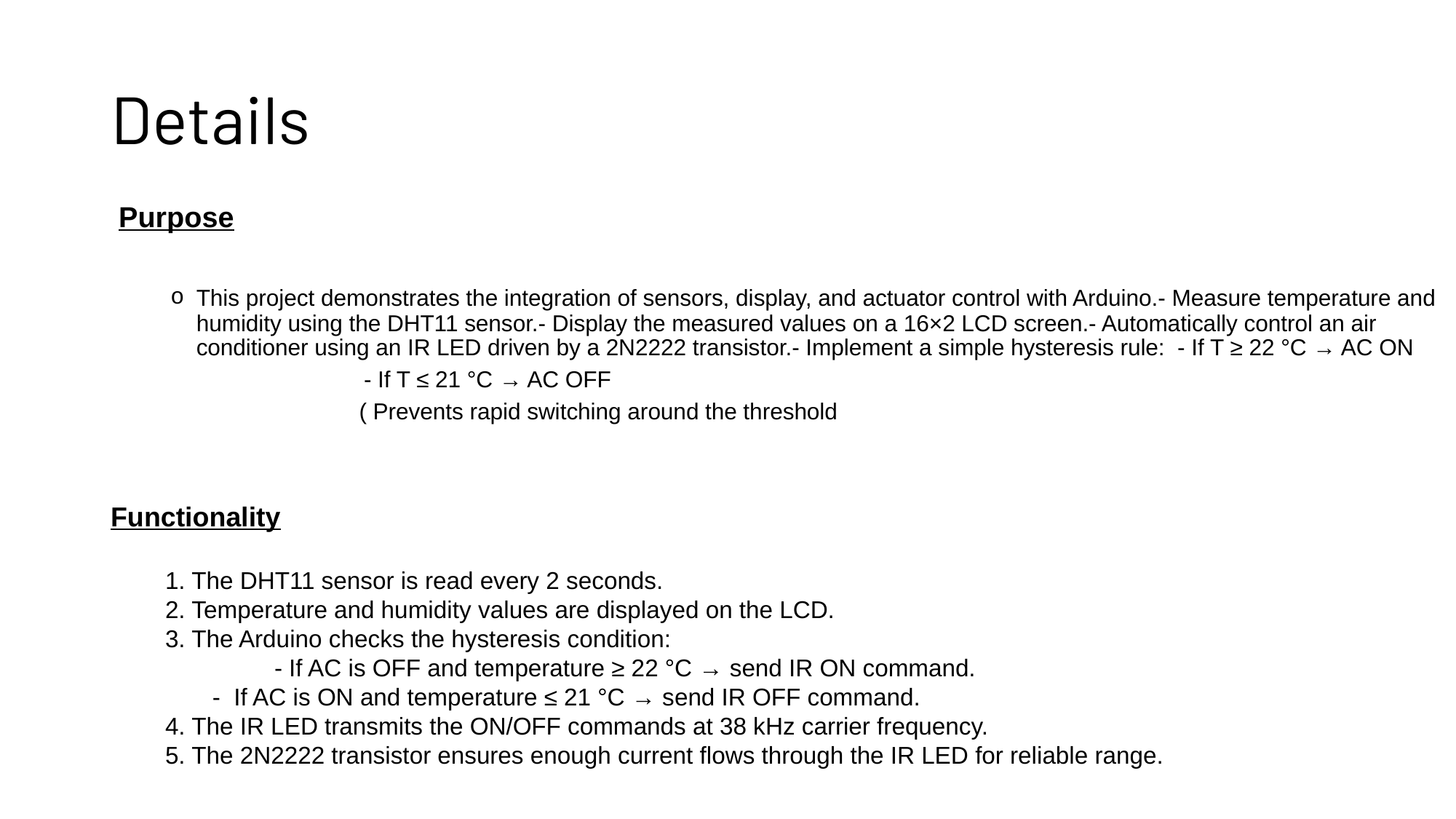

# Details
Purpose

This project demonstrates the integration of sensors, display, and actuator control with Arduino.- Measure temperature and humidity using the DHT11 sensor.- Display the measured values on a 16×2 LCD screen.- Automatically control an air conditioner using an IR LED driven by a 2N2222 transistor.- Implement a simple hysteresis rule:  - If T ≥ 22 °C → AC ON
	        - If T ≤ 21 °C → AC OFF
	       ( Prevents rapid switching around the threshold
Functionality

1. The DHT11 sensor is read every 2 seconds.
2. Temperature and humidity values are displayed on the LCD.
3. The Arduino checks the hysteresis condition:
	- If AC is OFF and temperature ≥ 22 °C → send IR ON command.
       -  If AC is ON and temperature ≤ 21 °C → send IR OFF command.
4. The IR LED transmits the ON/OFF commands at 38 kHz carrier frequency.
5. The 2N2222 transistor ensures enough current flows through the IR LED for reliable range.